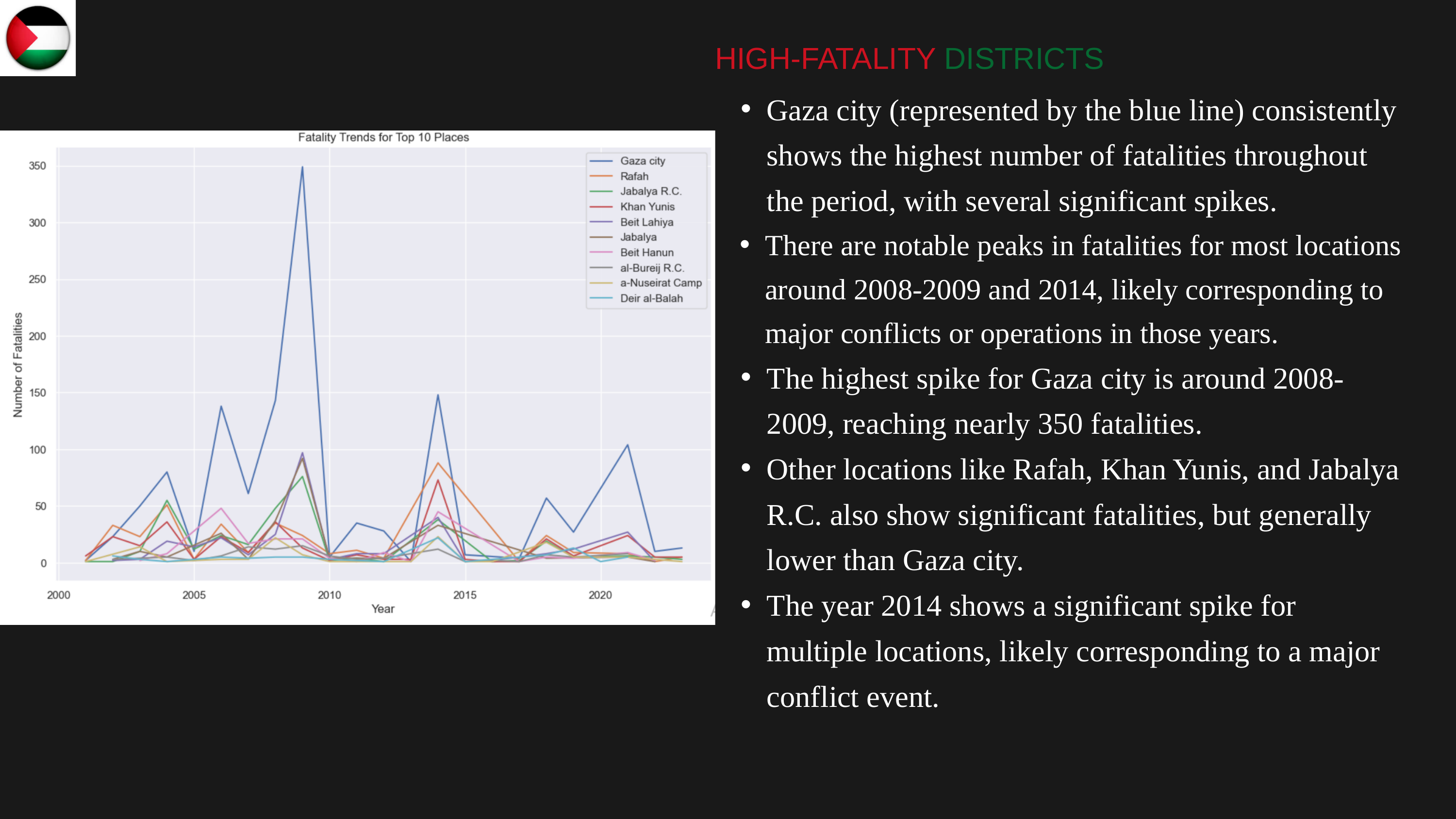

HIGH-FATALITY DISTRICTS
Gaza city (represented by the blue line) consistently shows the highest number of fatalities throughout the period, with several significant spikes.
There are notable peaks in fatalities for most locations around 2008-2009 and 2014, likely corresponding to major conflicts or operations in those years.
The highest spike for Gaza city is around 2008-2009, reaching nearly 350 fatalities.
Other locations like Rafah, Khan Yunis, and Jabalya R.C. also show significant fatalities, but generally lower than Gaza city.
The year 2014 shows a significant spike for multiple locations, likely corresponding to a major conflict event.